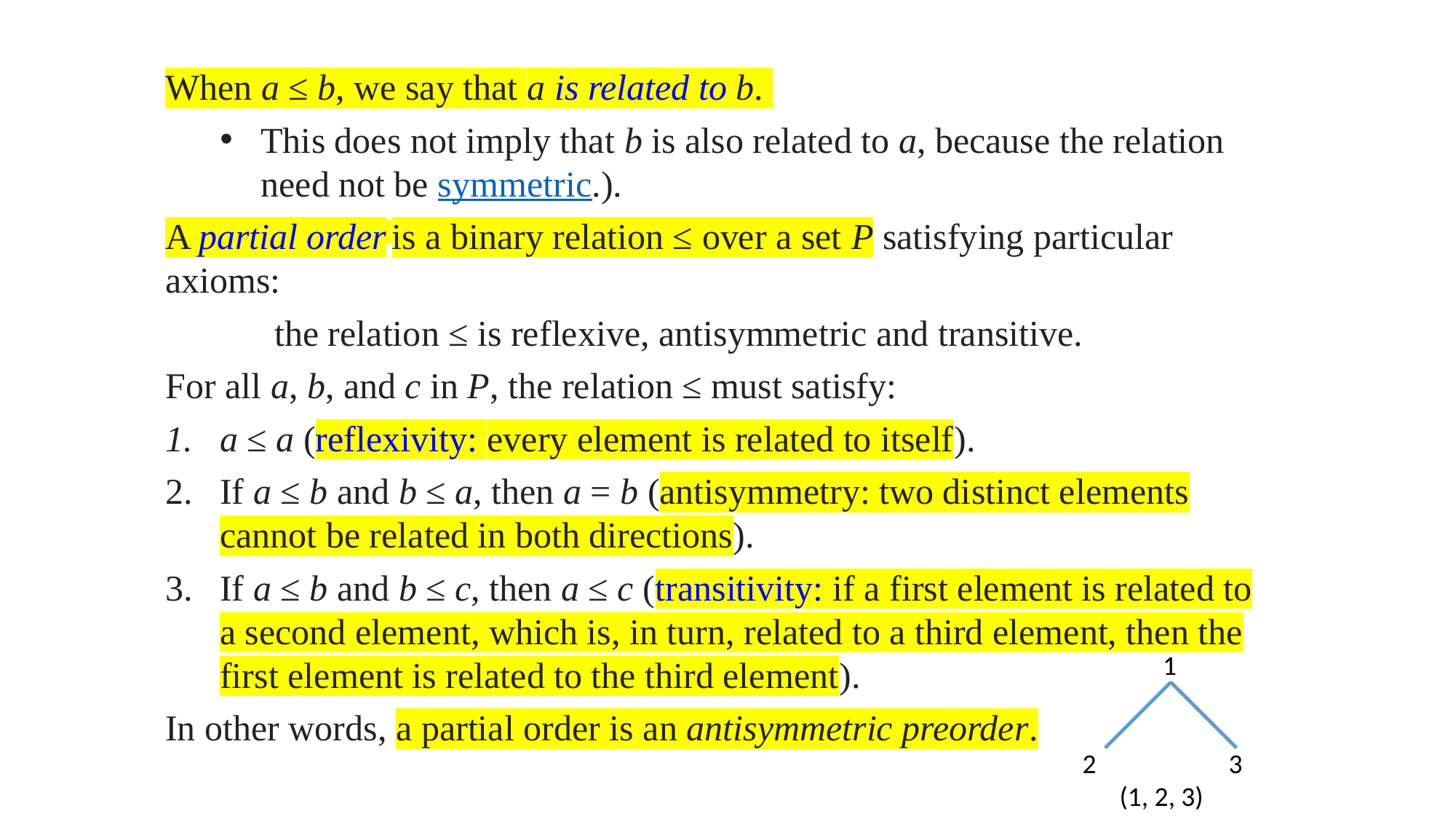

When a ≤ b, we say that a is related to b.
This does not imply that b is also related to a, because the relation need not be symmetric.).
A partial order is a binary relation ≤ over a set P satisfying particular axioms:
	the relation ≤ is reflexive, antisymmetric and transitive.
For all a, b, and c in P, the relation ≤ must satisfy:
a ≤ a (reflexivity: every element is related to itself).
If a ≤ b and b ≤ a, then a = b (antisymmetry: two distinct elements cannot be related in both directions).
If a ≤ b and b ≤ c, then a ≤ c (transitivity: if a first element is related to a second element, which is, in turn, related to a third element, then the first element is related to the third element).
In other words, a partial order is an antisymmetric preorder.
             1

                 3
      (1, 2, 3)